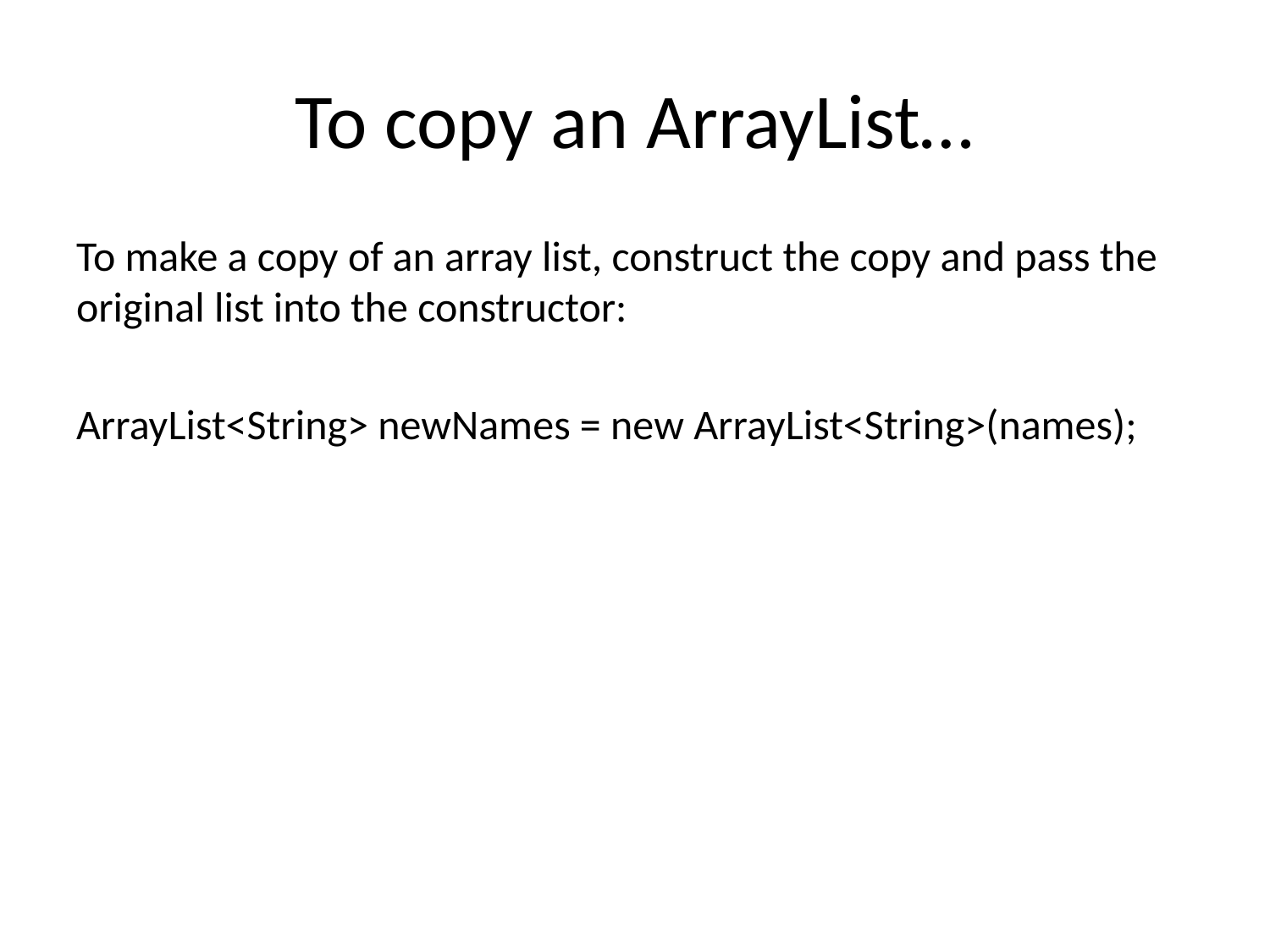

# To copy an ArrayList…
To make a copy of an array list, construct the copy and pass the original list into the constructor:

ArrayList<String> newNames = new ArrayList<String>(names);